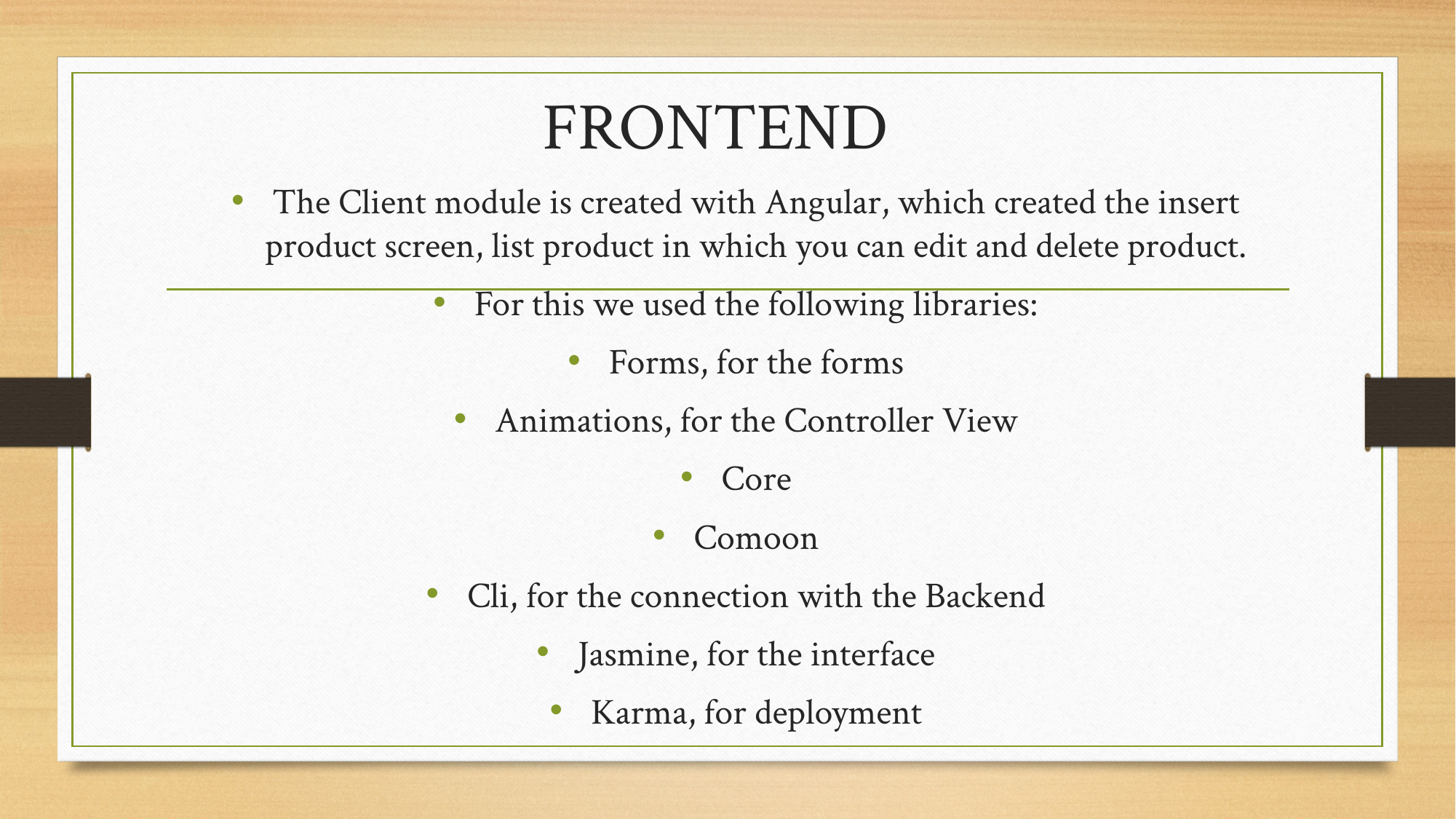

# FRONTEND
The Client module is created with Angular, which created the insert product screen, list product in which you can edit and delete product.
For this we used the following libraries:
Forms, for the forms
Animations, for the Controller View
Core
Comoon
Cli, for the connection with the Backend
Jasmine, for the interface
Karma, for deployment